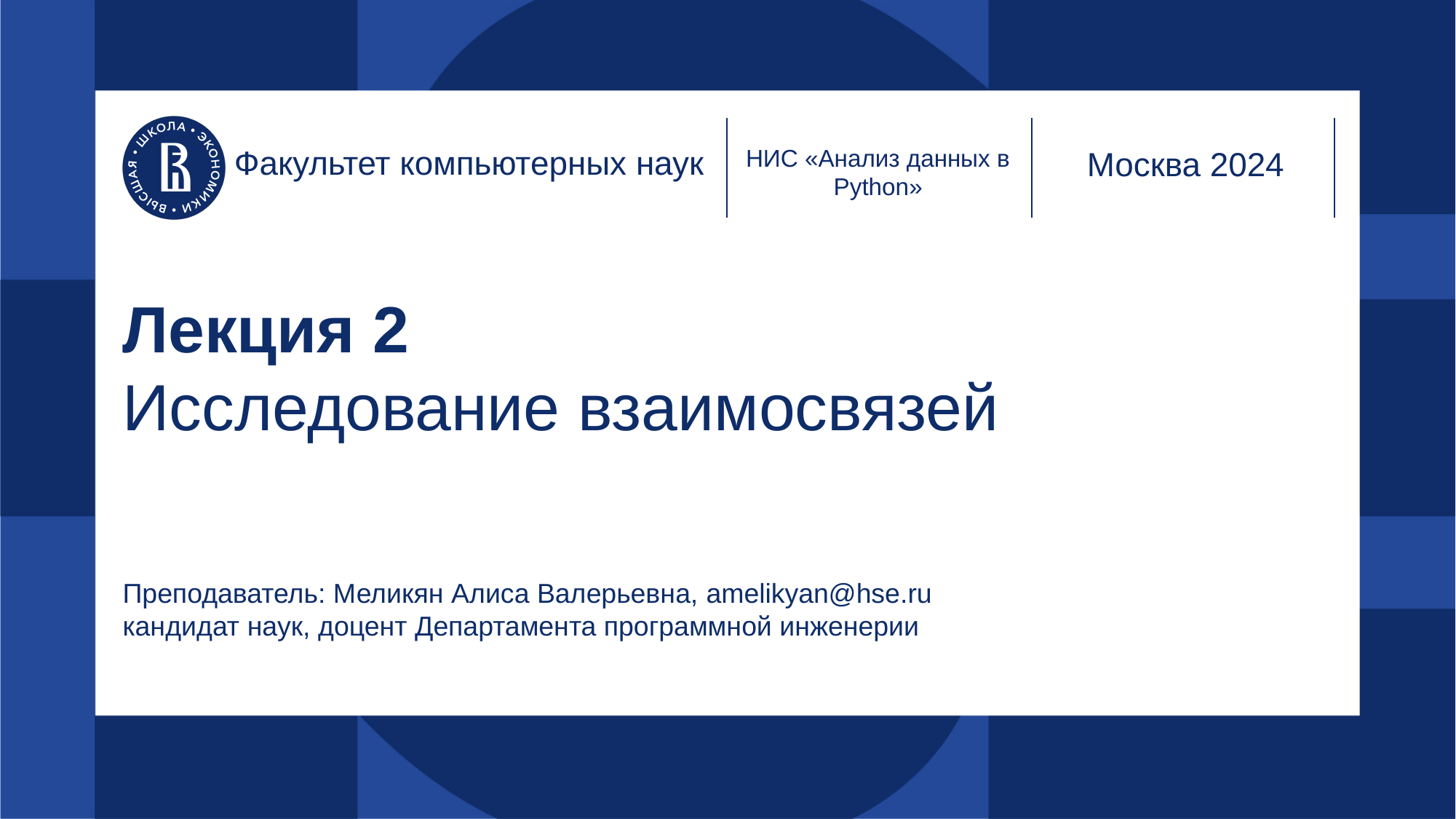

Факультет компьютерных наук
НИС «Анализ данных в Python»
Москва 2024
# Лекция 2 Исследование взаимосвязей
Преподаватель: Меликян Алиса Валерьевна, amelikyan@hse.ru
кандидат наук, доцент Департамента программной инженерии